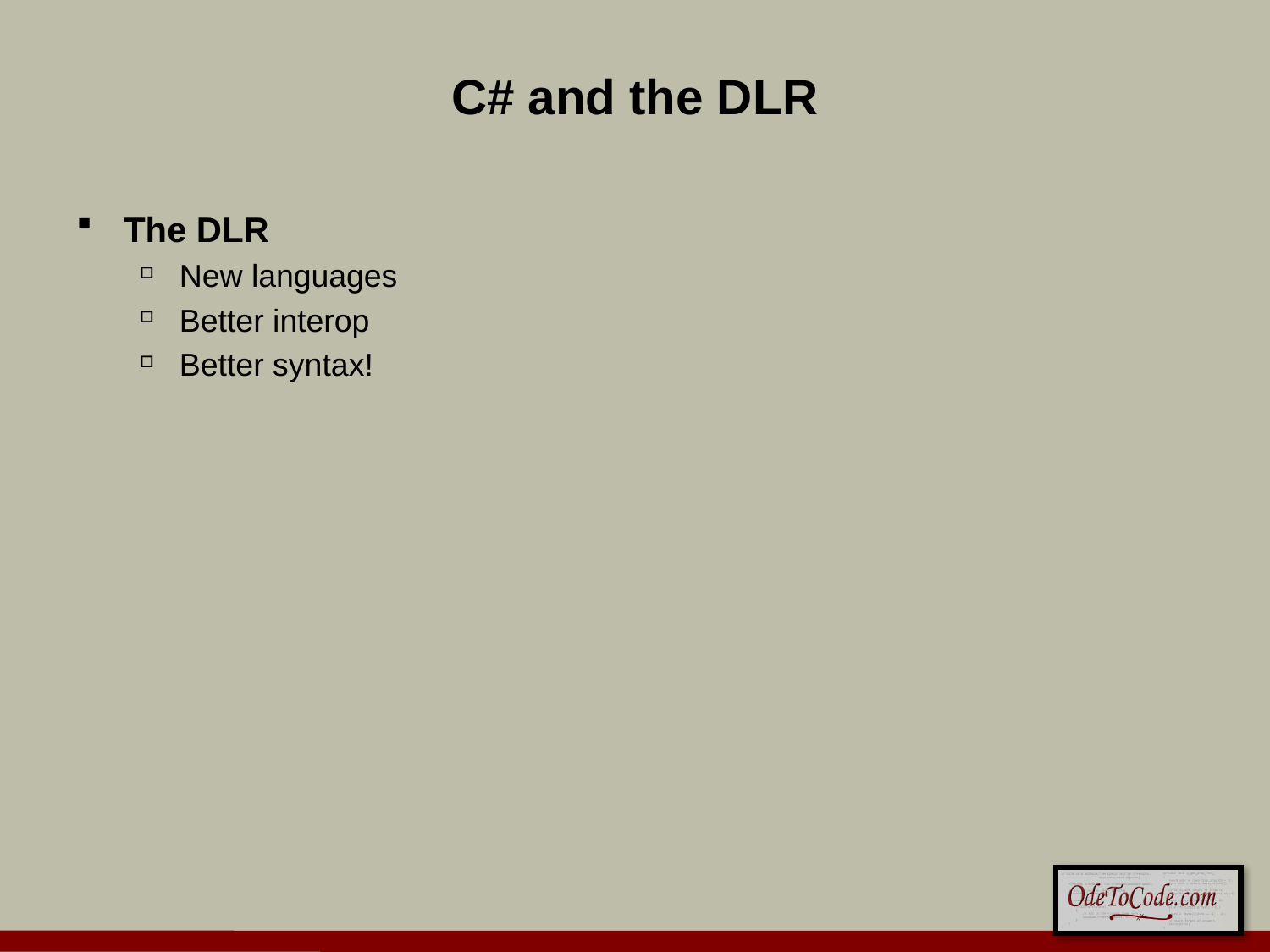

# C# and the DLR
The DLR
New languages
Better interop
Better syntax!